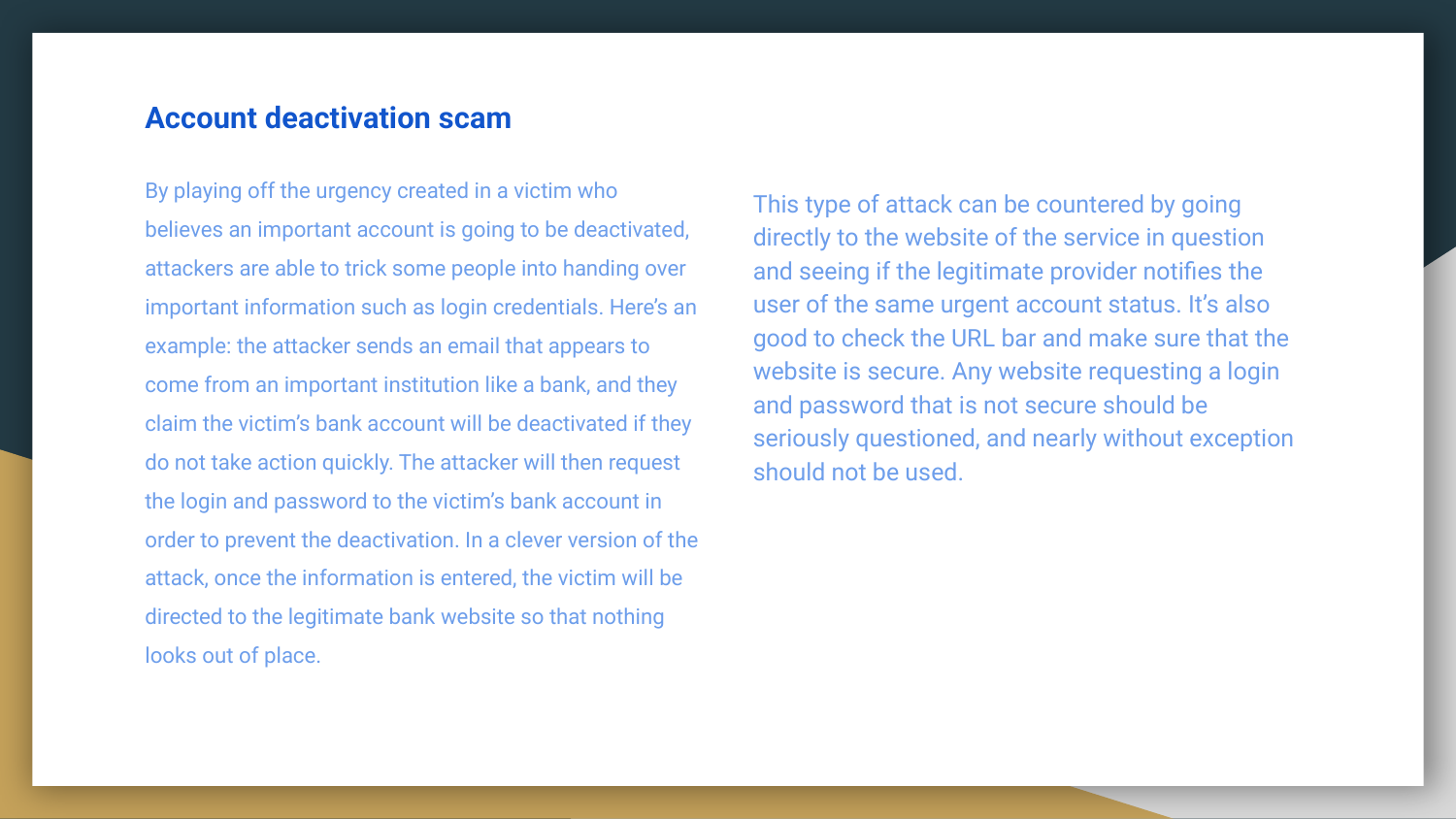

# Account deactivation scam

By playing off the urgency created in a victim who believes an important account is going to be deactivated, attackers are able to trick some people into handing over important information such as login credentials. Here’s an example: the attacker sends an email that appears to come from an important institution like a bank, and they claim the victim’s bank account will be deactivated if they do not take action quickly. The attacker will then request the login and password to the victim’s bank account in order to prevent the deactivation. In a clever version of the attack, once the information is entered, the victim will be directed to the legitimate bank website so that nothing looks out of place.

This type of attack can be countered by going directly to the website of the service in question and seeing if the legitimate provider notifies the user of the same urgent account status. It’s also good to check the URL bar and make sure that the website is secure. Any website requesting a login and password that is not secure should be seriously questioned, and nearly without exception should not be used.